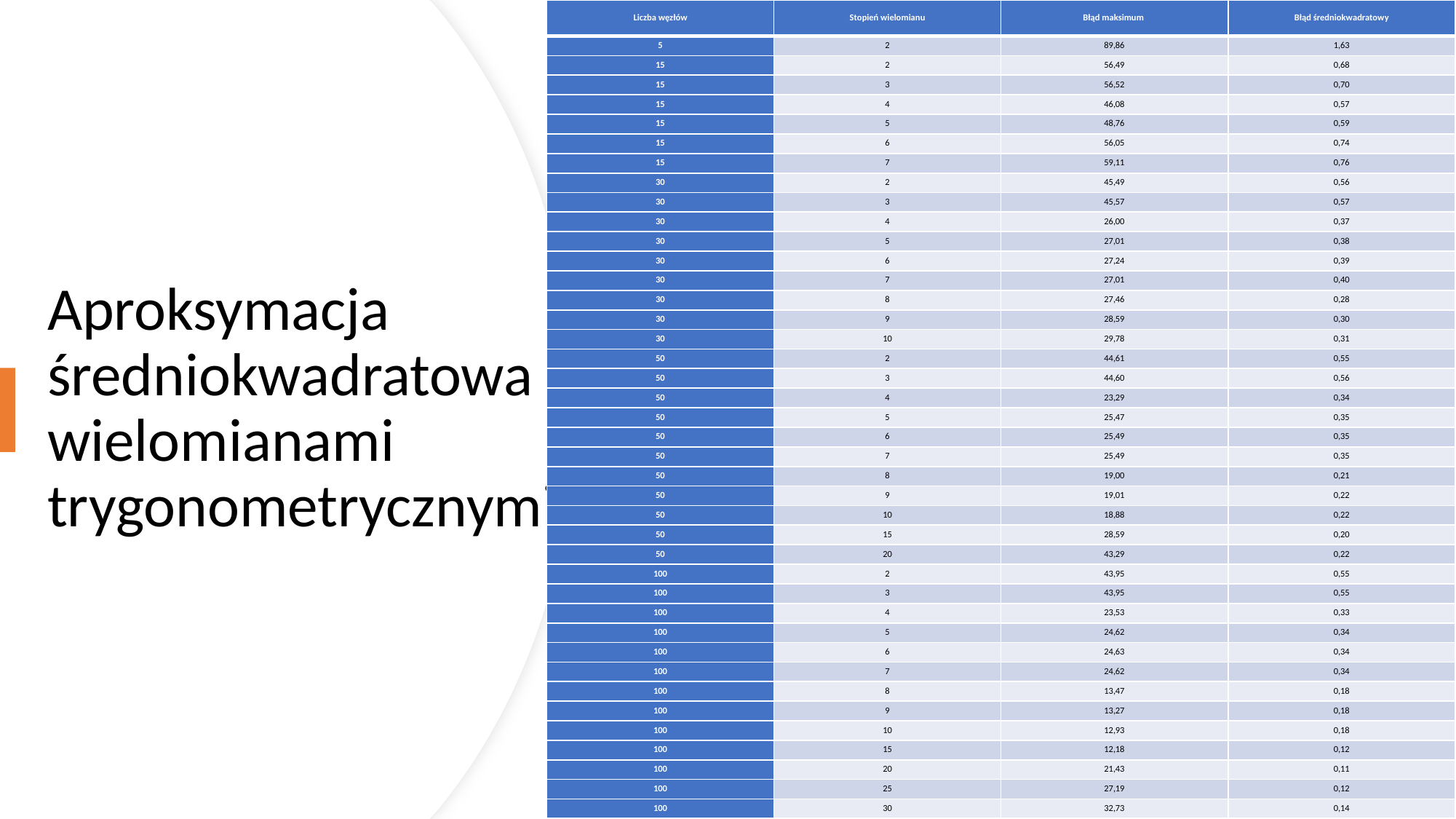

| Liczba węzłów | Stopień wielomianu | Błąd maksimum | Błąd średniokwadratowy |
| --- | --- | --- | --- |
| 5 | 2 | 89,86 | 1,63 |
| 15 | 2 | 56,49 | 0,68 |
| 15 | 3 | 56,52 | 0,70 |
| 15 | 4 | 46,08 | 0,57 |
| 15 | 5 | 48,76 | 0,59 |
| 15 | 6 | 56,05 | 0,74 |
| 15 | 7 | 59,11 | 0,76 |
| 30 | 2 | 45,49 | 0,56 |
| 30 | 3 | 45,57 | 0,57 |
| 30 | 4 | 26,00 | 0,37 |
| 30 | 5 | 27,01 | 0,38 |
| 30 | 6 | 27,24 | 0,39 |
| 30 | 7 | 27,01 | 0,40 |
| 30 | 8 | 27,46 | 0,28 |
| 30 | 9 | 28,59 | 0,30 |
| 30 | 10 | 29,78 | 0,31 |
| 50 | 2 | 44,61 | 0,55 |
| 50 | 3 | 44,60 | 0,56 |
| 50 | 4 | 23,29 | 0,34 |
| 50 | 5 | 25,47 | 0,35 |
| 50 | 6 | 25,49 | 0,35 |
| 50 | 7 | 25,49 | 0,35 |
| 50 | 8 | 19,00 | 0,21 |
| 50 | 9 | 19,01 | 0,22 |
| 50 | 10 | 18,88 | 0,22 |
| 50 | 15 | 28,59 | 0,20 |
| 50 | 20 | 43,29 | 0,22 |
| 100 | 2 | 43,95 | 0,55 |
| 100 | 3 | 43,95 | 0,55 |
| 100 | 4 | 23,53 | 0,33 |
| 100 | 5 | 24,62 | 0,34 |
| 100 | 6 | 24,63 | 0,34 |
| 100 | 7 | 24,62 | 0,34 |
| 100 | 8 | 13,47 | 0,18 |
| 100 | 9 | 13,27 | 0,18 |
| 100 | 10 | 12,93 | 0,18 |
| 100 | 15 | 12,18 | 0,12 |
| 100 | 20 | 21,43 | 0,11 |
| 100 | 25 | 27,19 | 0,12 |
| 100 | 30 | 32,73 | 0,14 |
# Aproksymacja średniokwadratowa wielomianami trygonometrycznymi